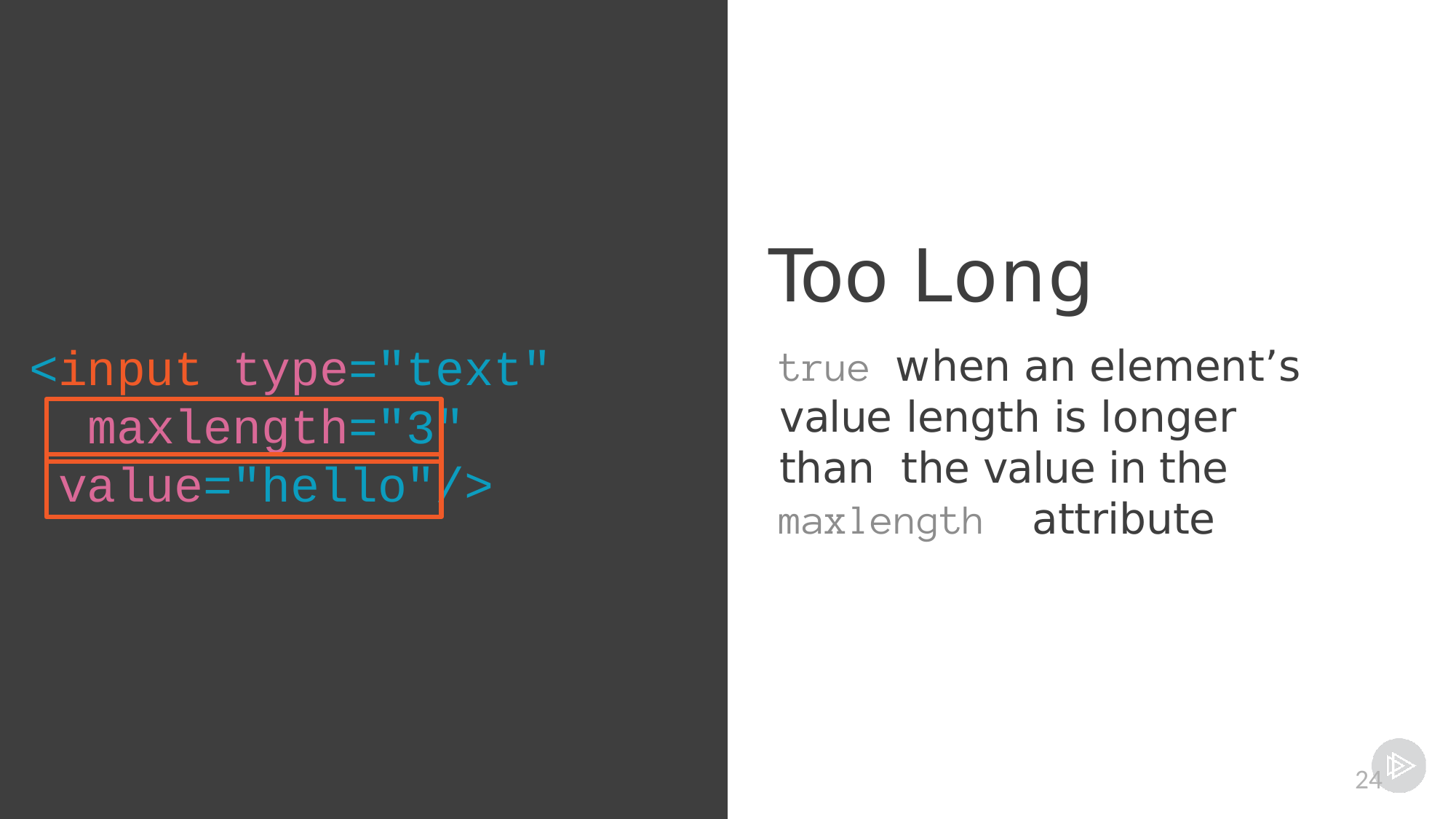

# Too Long
<input type="text"  maxlength="3"  value="hello"/>
true when an element’s  value length is longer than  the value in the maxlength  attribute

24